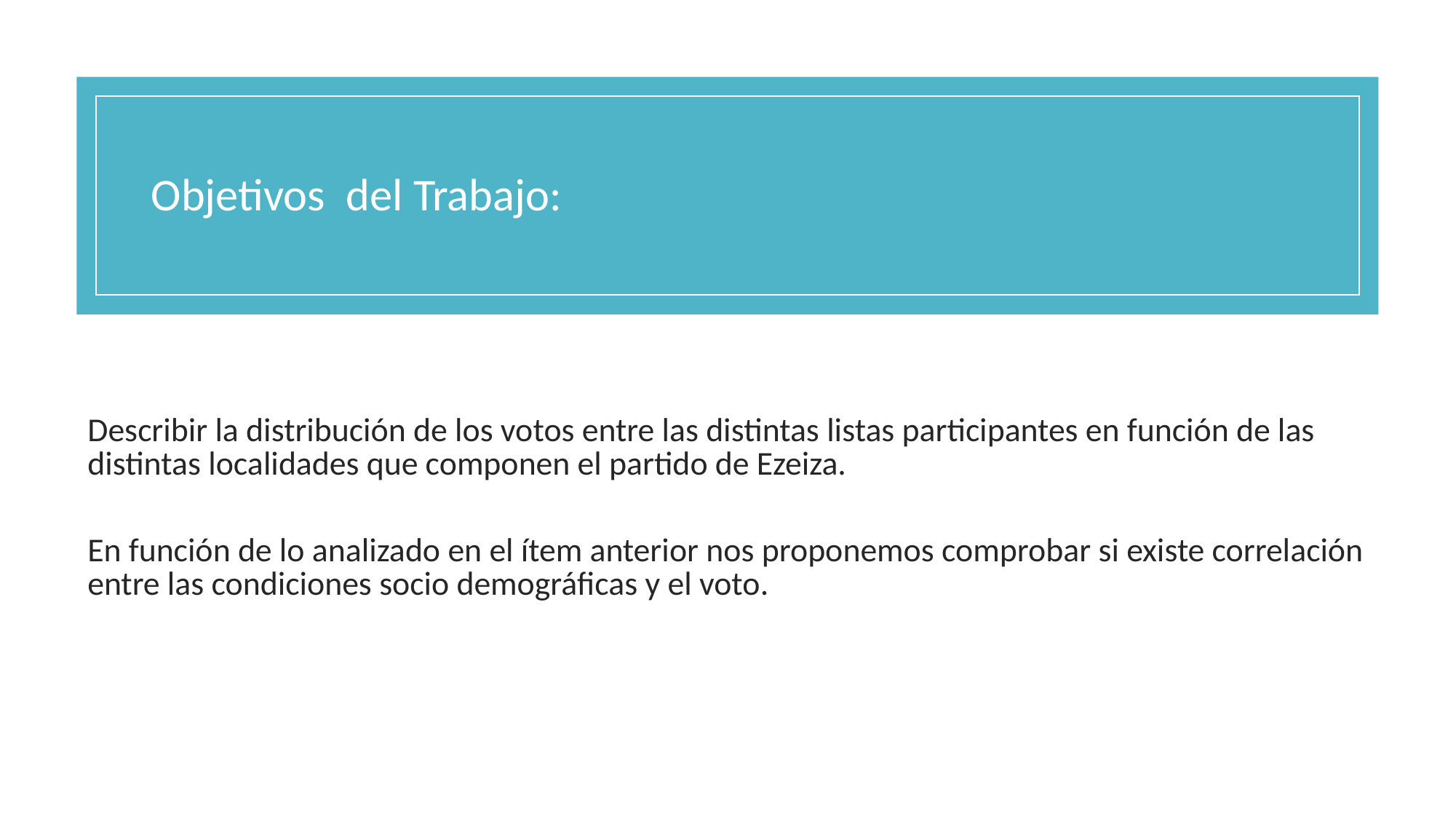

Objetivos  del Trabajo:

Describir la distribución de los votos entre las distintas listas participantes en función de las distintas localidades que componen el partido de Ezeiza.

En función de lo analizado en el ítem anterior nos proponemos comprobar si existe correlación entre las condiciones socio demográficas y el voto.